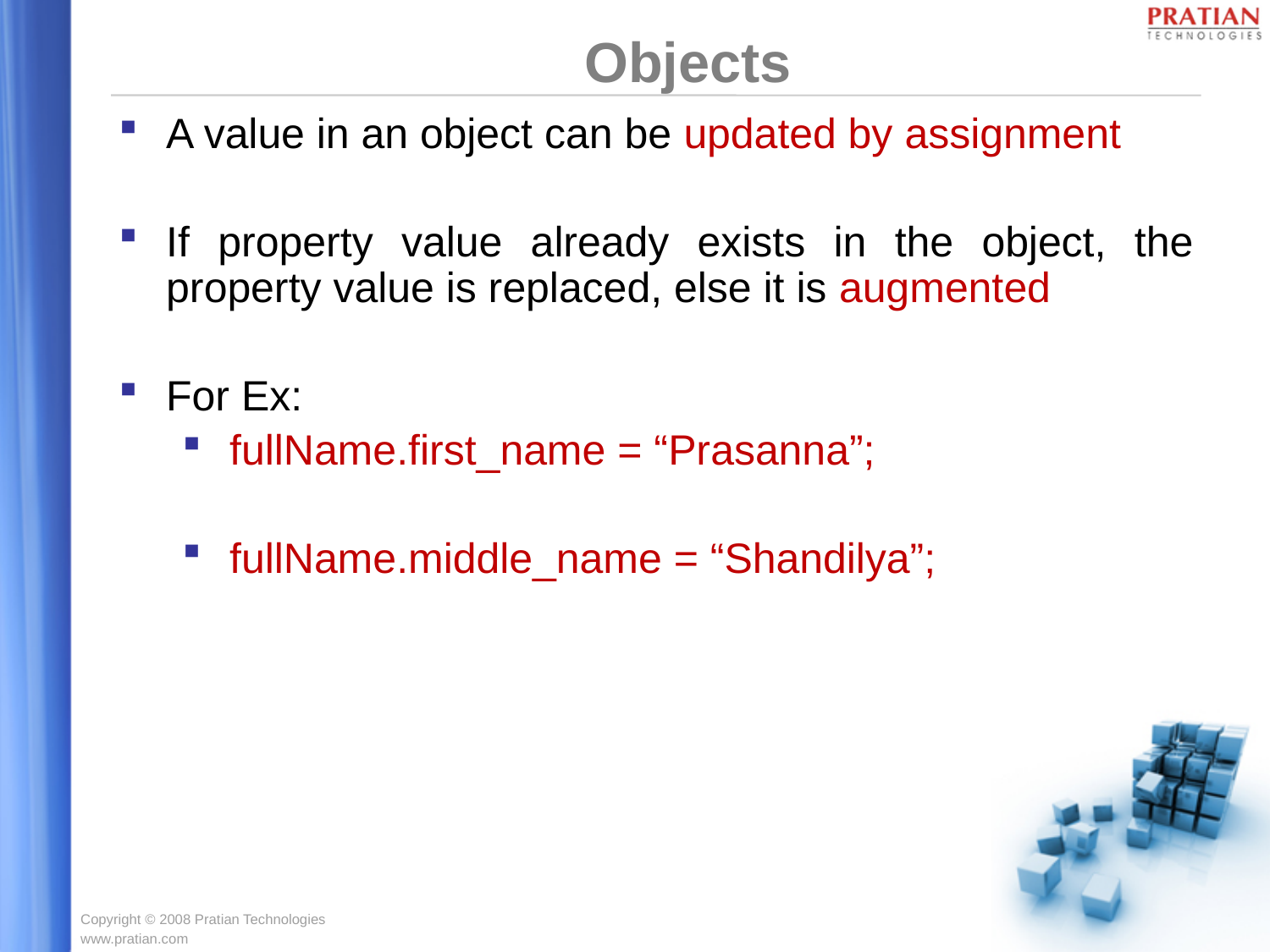

Objects
A value in an object can be updated by assignment

If property value already exists in the object, the property value is replaced, else it is augmented

For Ex:
fullName.first_name = “Prasanna”;

fullName.middle_name = “Shandilya”;